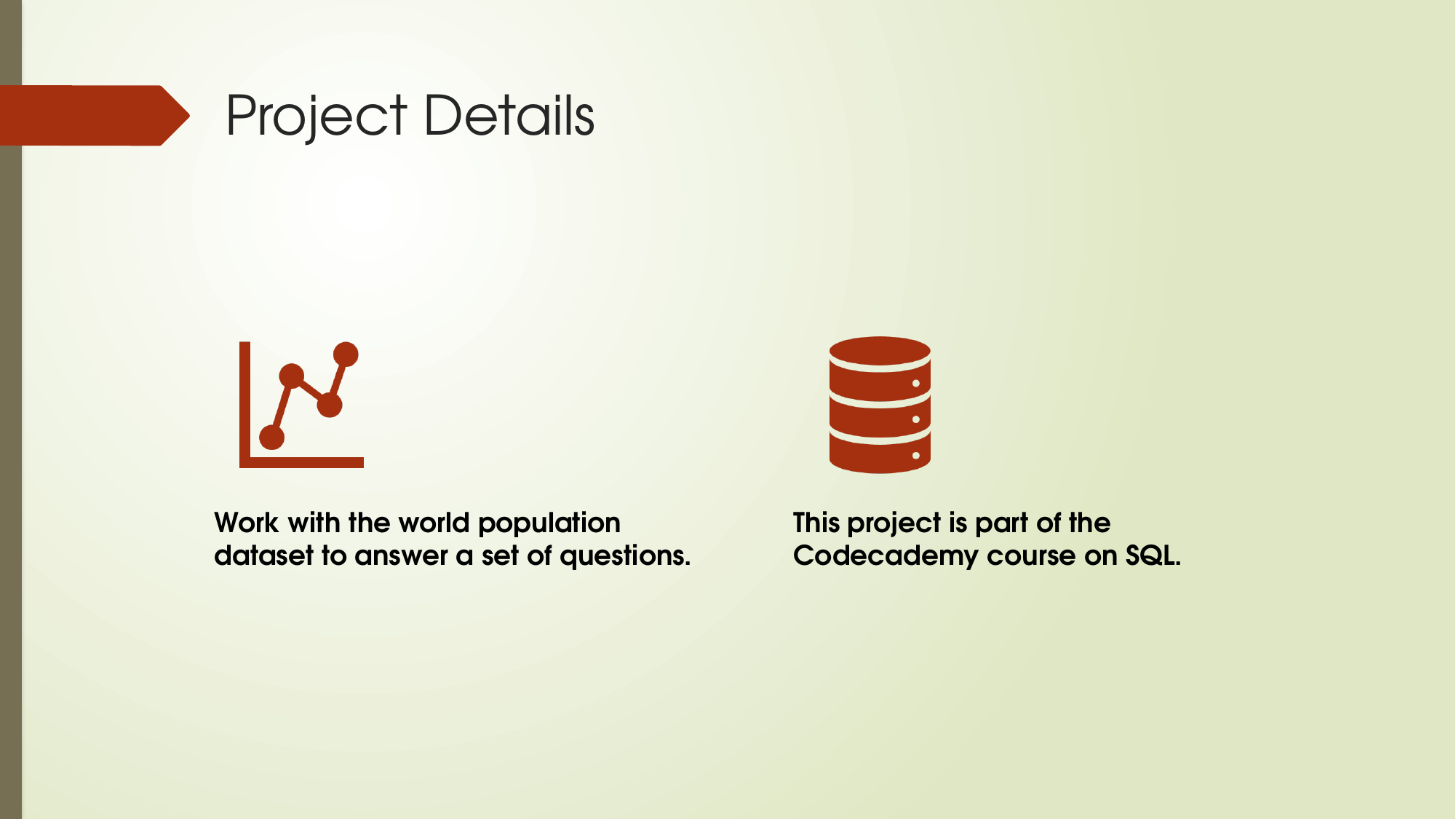

# Project Details

Work with the world population dataset to answer a set of questions.
This project is part of the Codecademy course on SQL.